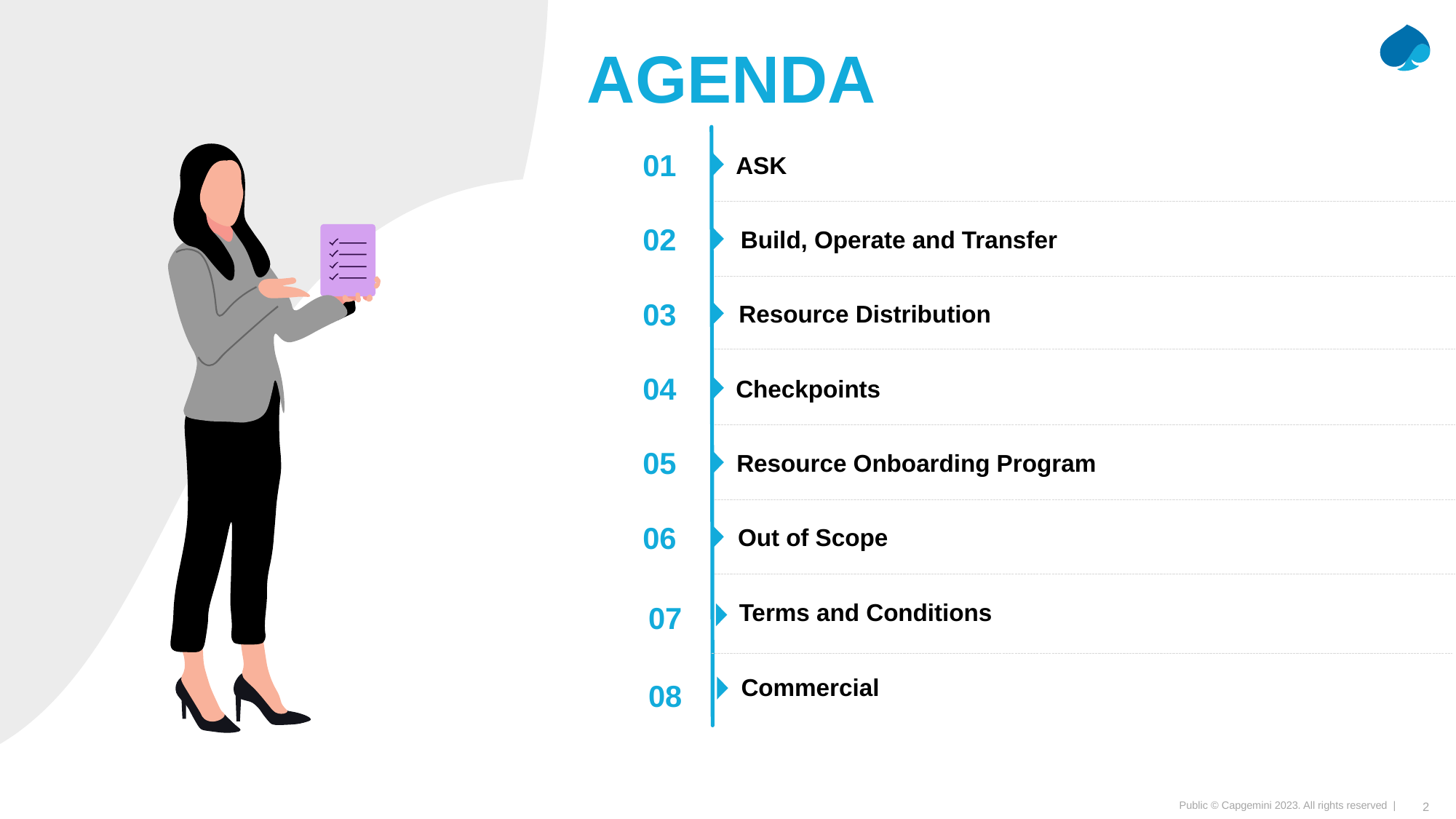

AGENDA
01

ASK

02
Build, Operate and Transfer

03
Resource Distribution

04
Checkpoints

05
Resource Onboarding Program

06
Out of Scope

Terms and Conditions
07

Commercial
08